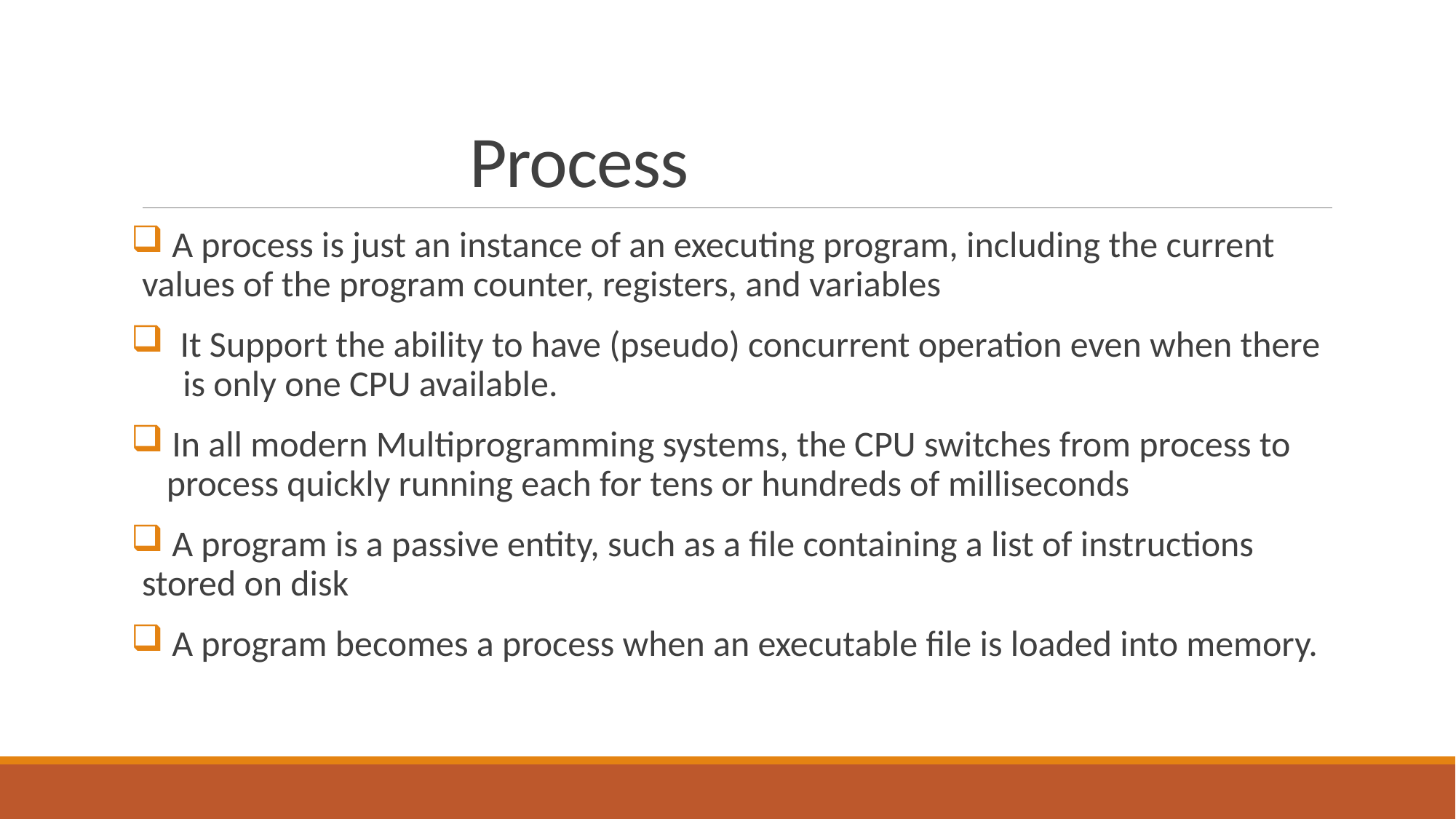

# Process
 A process is just an instance of an executing program, including the current values of the program counter, registers, and variables
  It Support the ability to have (pseudo) concurrent operation even when there
     is only one CPU available.
 In all modern Multiprogramming systems, the CPU switches from process to
   process quickly running each for tens or hundreds of milliseconds
 A program is a passive entity, such as a file containing a list of instructions stored on disk
 A program becomes a process when an executable file is loaded into memory.